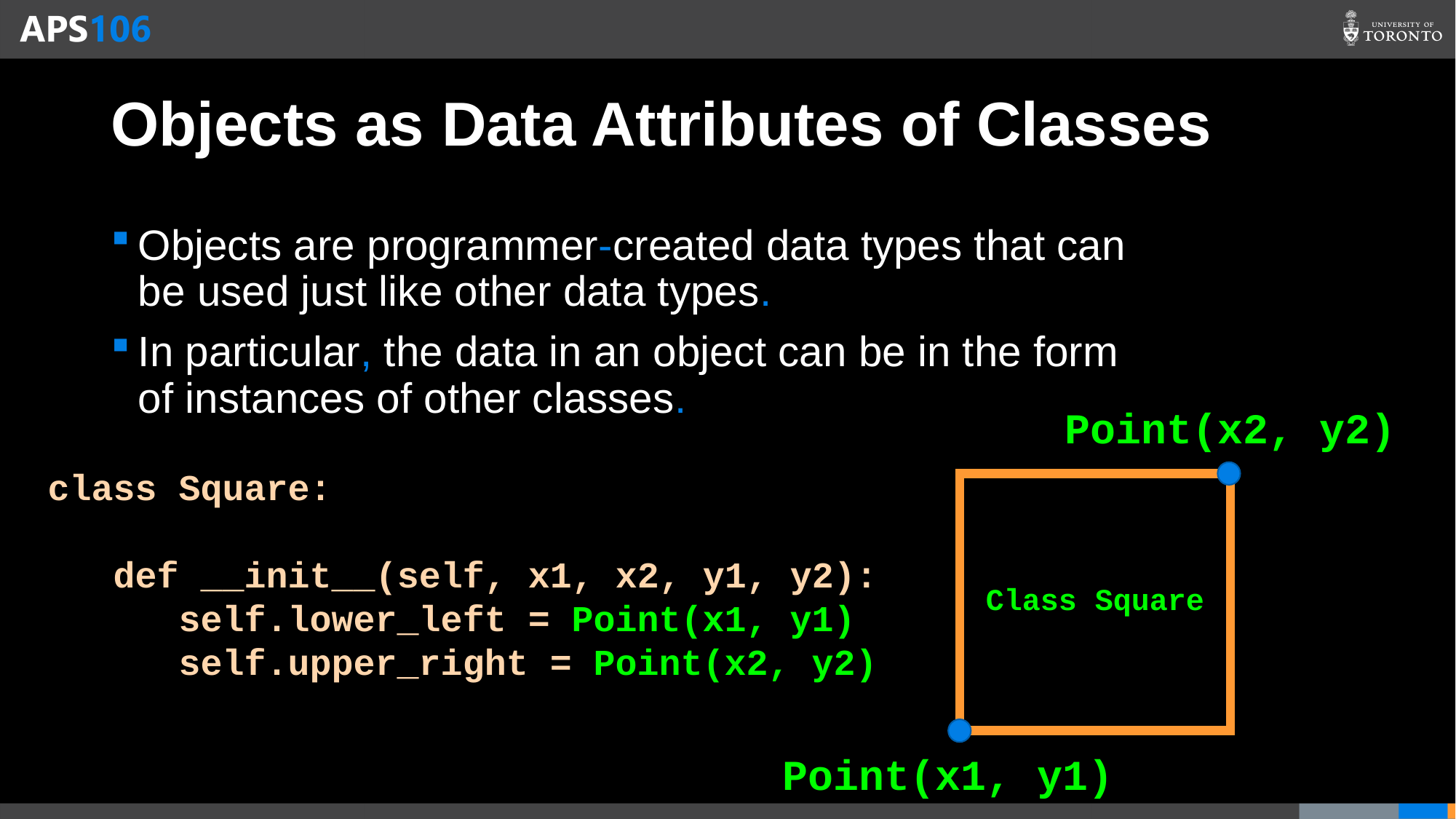

# Objects as Data Attributes of Classes
Objects are programmer-created data types that can be used just like other data types.
In particular, the data in an object can be in the form of instances of other classes.
Point(x2, y2)
class Square:

   def __init__(self, x1, x2, y1, y2):
      self.lower_left = Point(x1, y1)
	 self.upper_right = Point(x2, y2)

Class Square

Point(x1, y1)